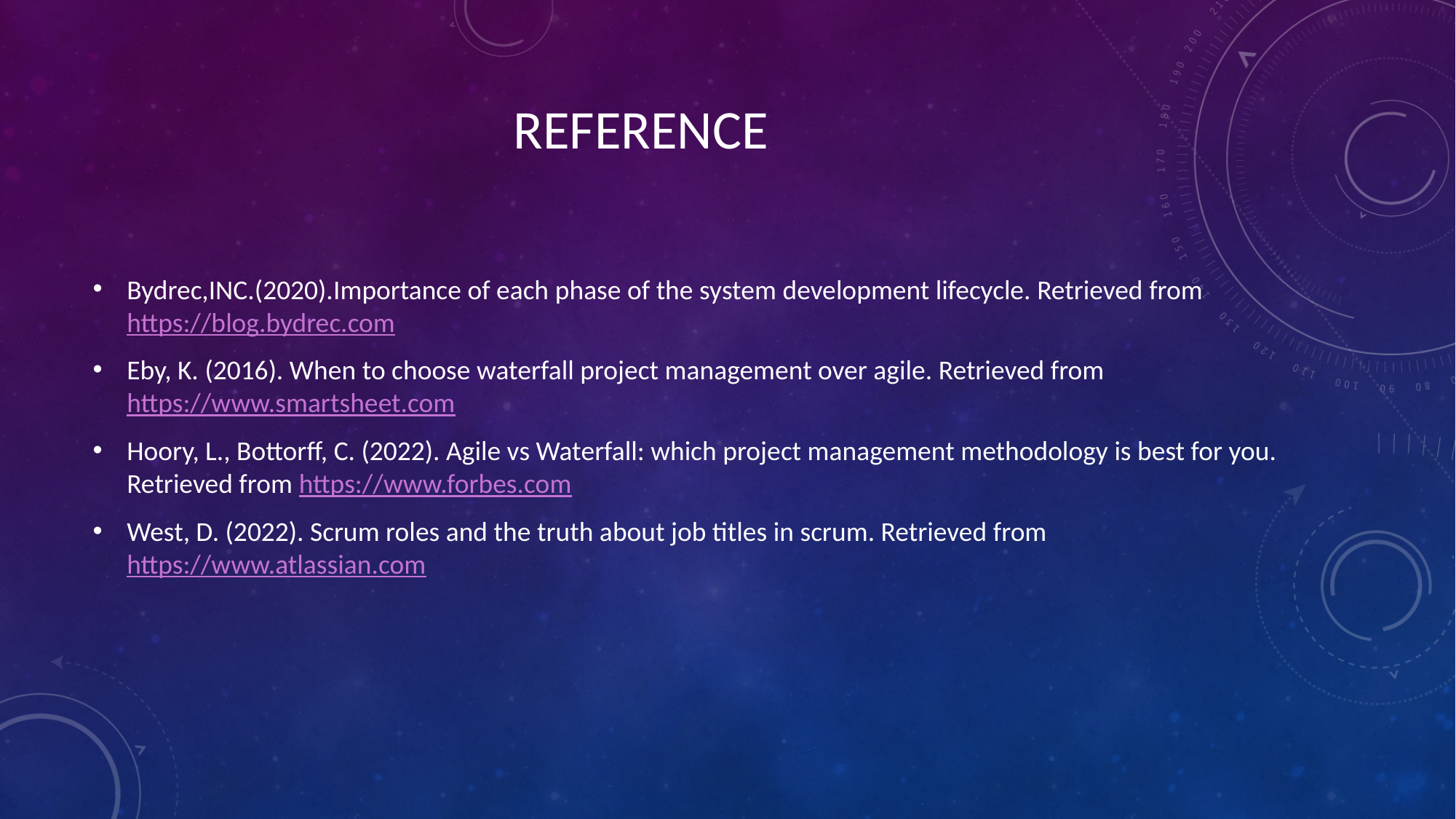

# Reference
Bydrec,INC.(2020).Importance of each phase of the system development lifecycle. Retrieved from https://blog.bydrec.com
Eby, K. (2016). When to choose waterfall project management over agile. Retrieved from https://www.smartsheet.com
Hoory, L., Bottorff, C. (2022). Agile vs Waterfall: which project management methodology is best for you. Retrieved from https://www.forbes.com
West, D. (2022). Scrum roles and the truth about job titles in scrum. Retrieved from https://www.atlassian.com